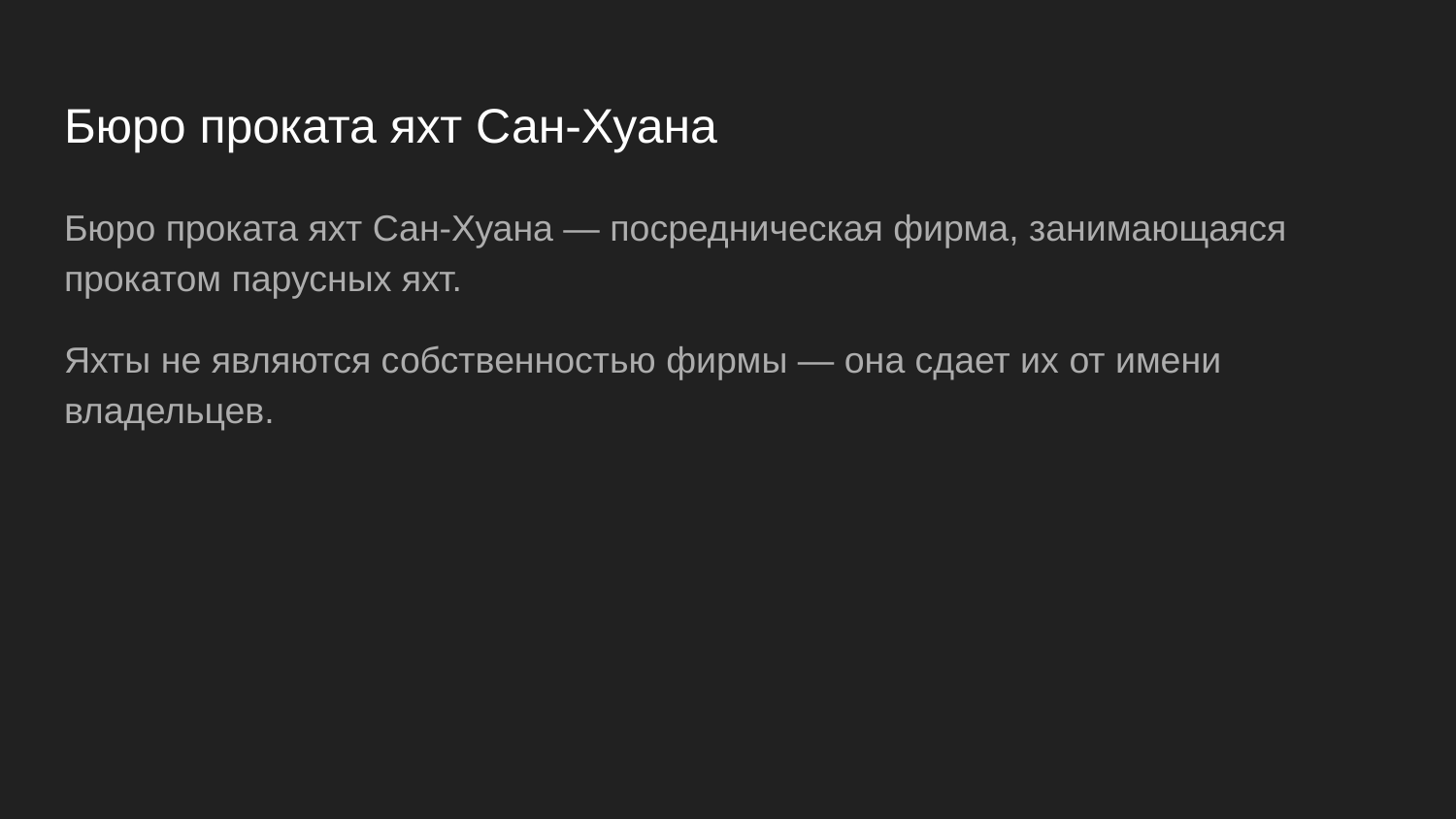

# Бюро проката яхт Сан-Хуана
Бюро проката яхт Сан-Хуана — посредническая фирма, занимающаяся прокатом парусных яхт.
Яхты не являются собственностью фирмы — она сдает их от имени владельцев.